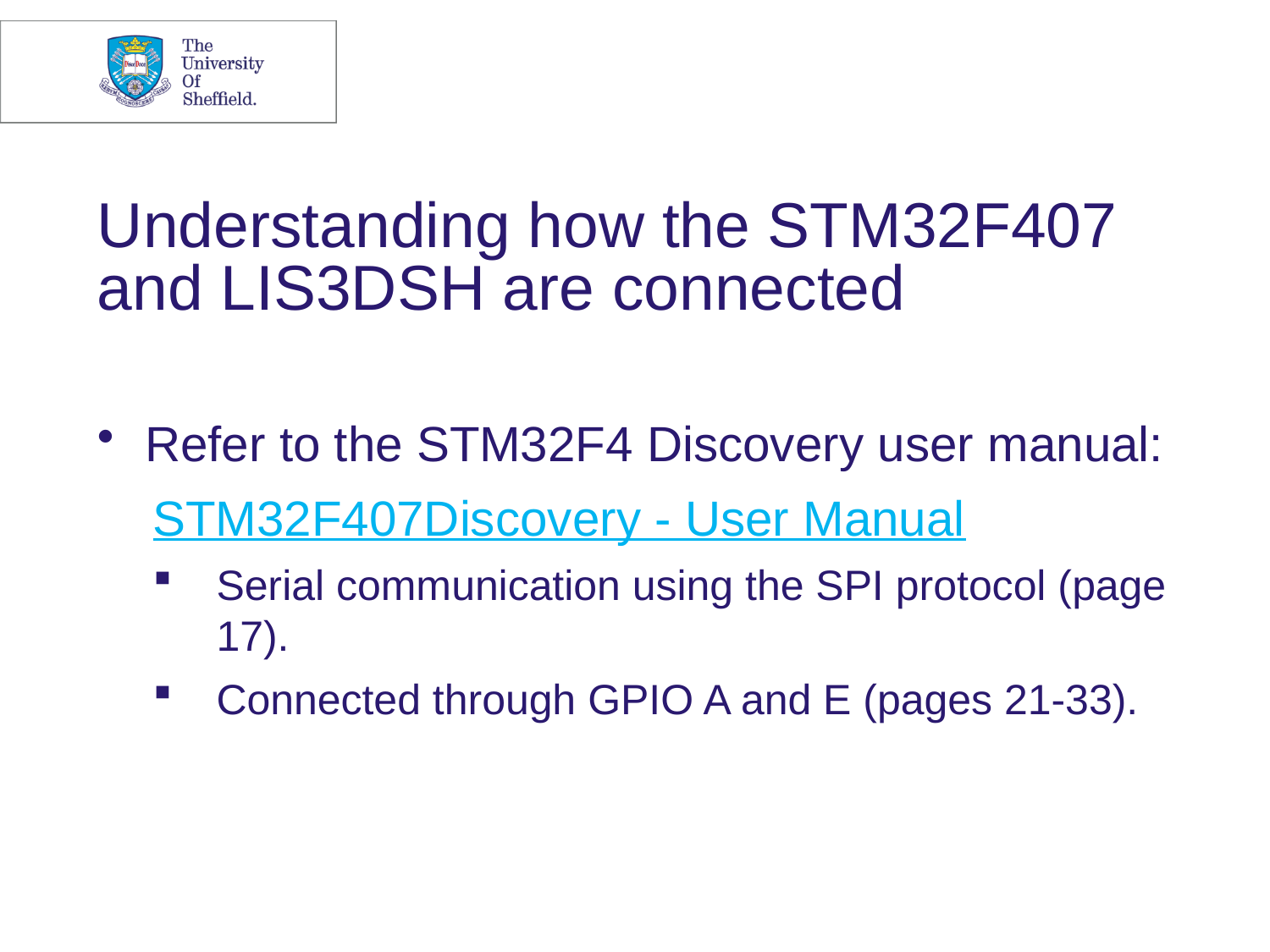

# Understanding how the STM32F407 and LIS3DSH are connected
Refer to the STM32F4 Discovery user manual:
STM32F407Discovery - User Manual
Serial communication using the SPI protocol (page 17).
Connected through GPIO A and E (pages 21-33).